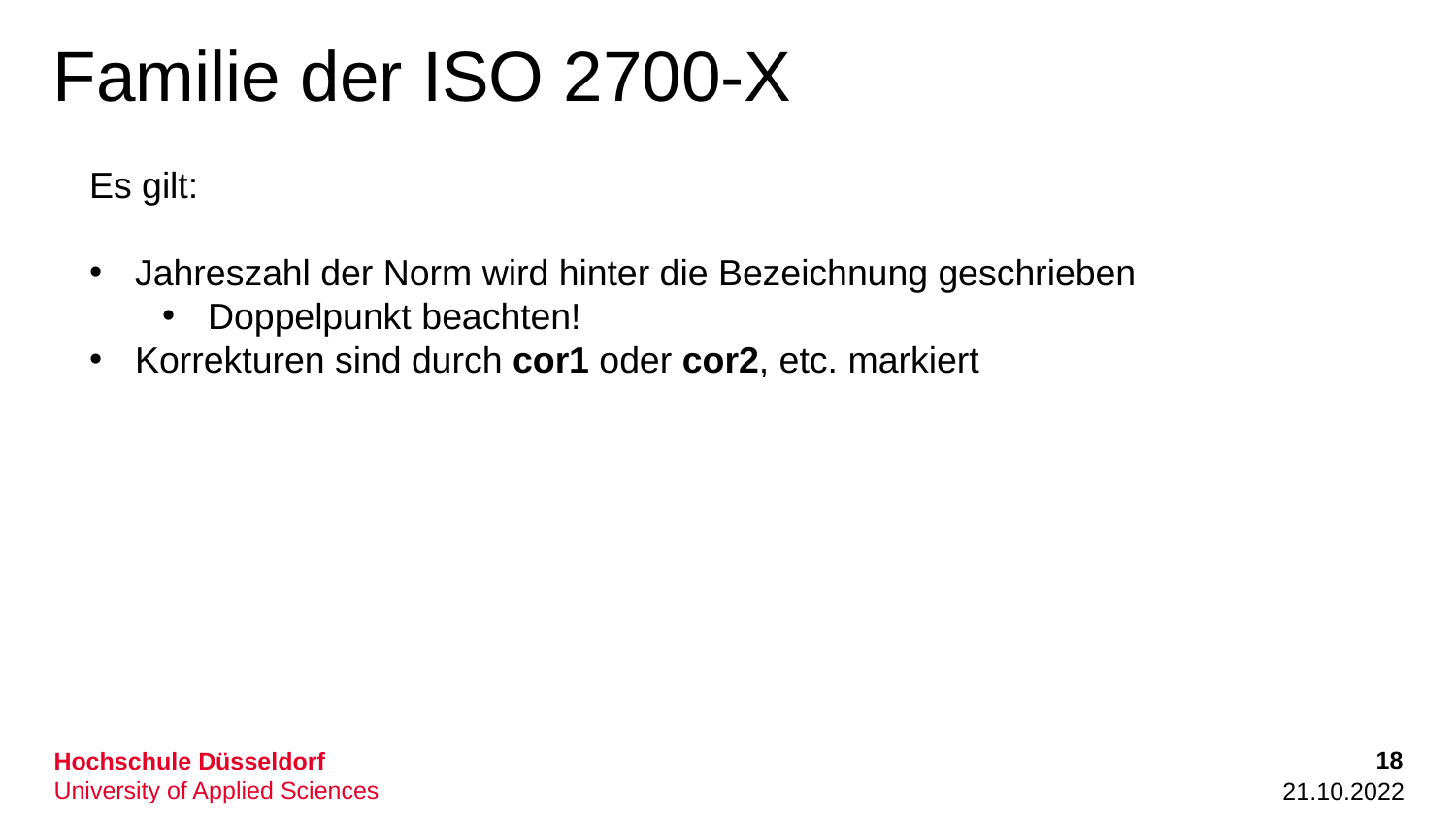

# Familie der ISO 2700-X
Es gilt:

Jahreszahl der Norm wird hinter die Bezeichnung geschrieben
Doppelpunkt beachten!
Korrekturen sind durch cor1 oder cor2, etc. markiert

18

21.10.2022